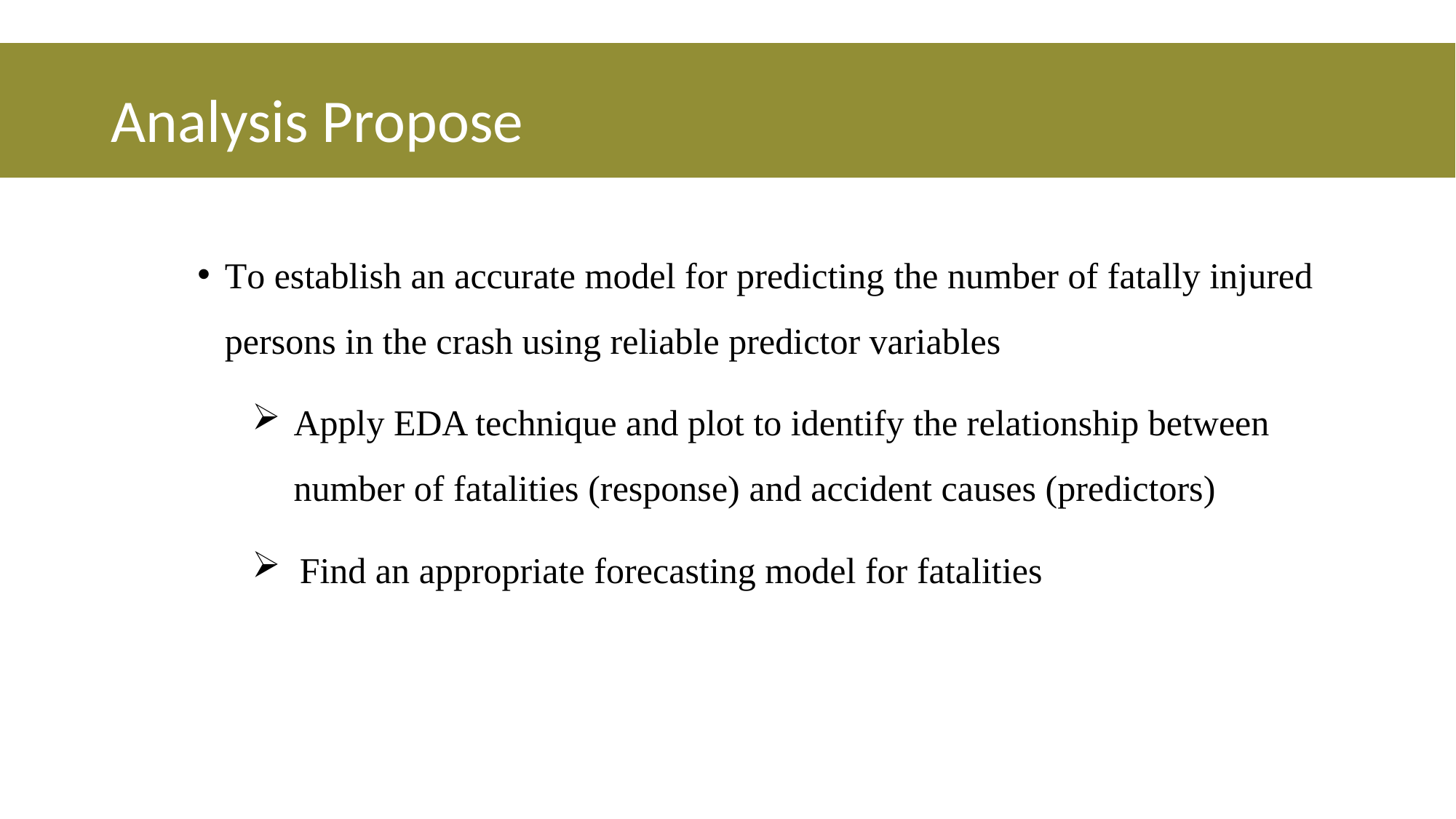

# Analysis Propose
To establish an accurate model for predicting the number of fatally injured persons in the crash using reliable predictor variables
Apply EDA technique and plot to identify the relationship between number of fatalities (response) and accident causes (predictors)
Find an appropriate forecasting model for fatalities